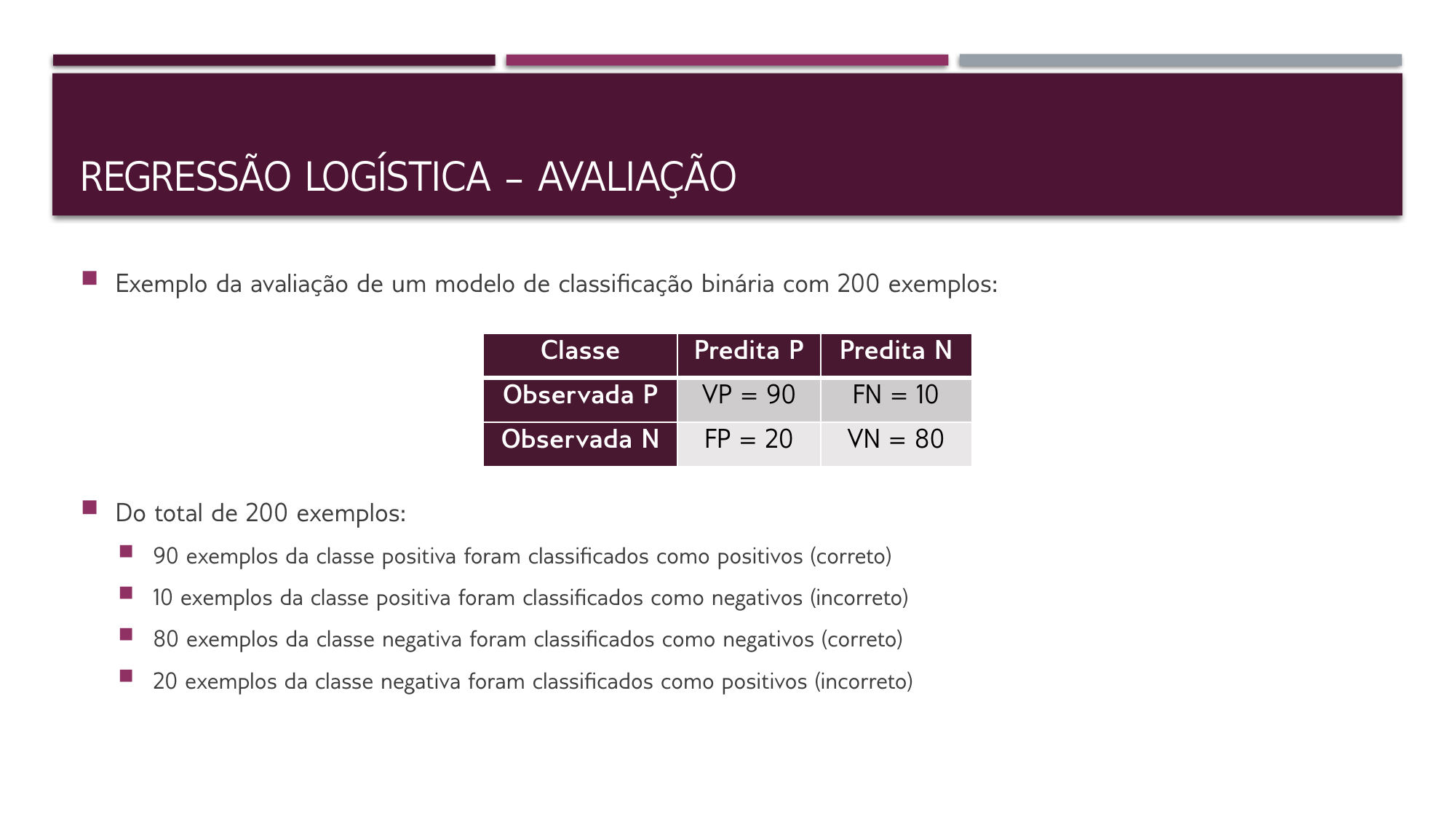

# Regressão logística – avaliação
Exemplo da avaliação de um modelo de classificação binária com 200 exemplos:

Do total de 200 exemplos:
90 exemplos da classe positiva foram classificados como positivos (correto)
10 exemplos da classe positiva foram classificados como negativos (incorreto)
80 exemplos da classe negativa foram classificados como negativos (correto)
20 exemplos da classe negativa foram classificados como positivos (incorreto)
| Classe | Predita P | Predita N |
| --- | --- | --- |
| Observada P | VP = 90 | FN = 10 |
| Observada N | FP = 20 | VN = 80 |